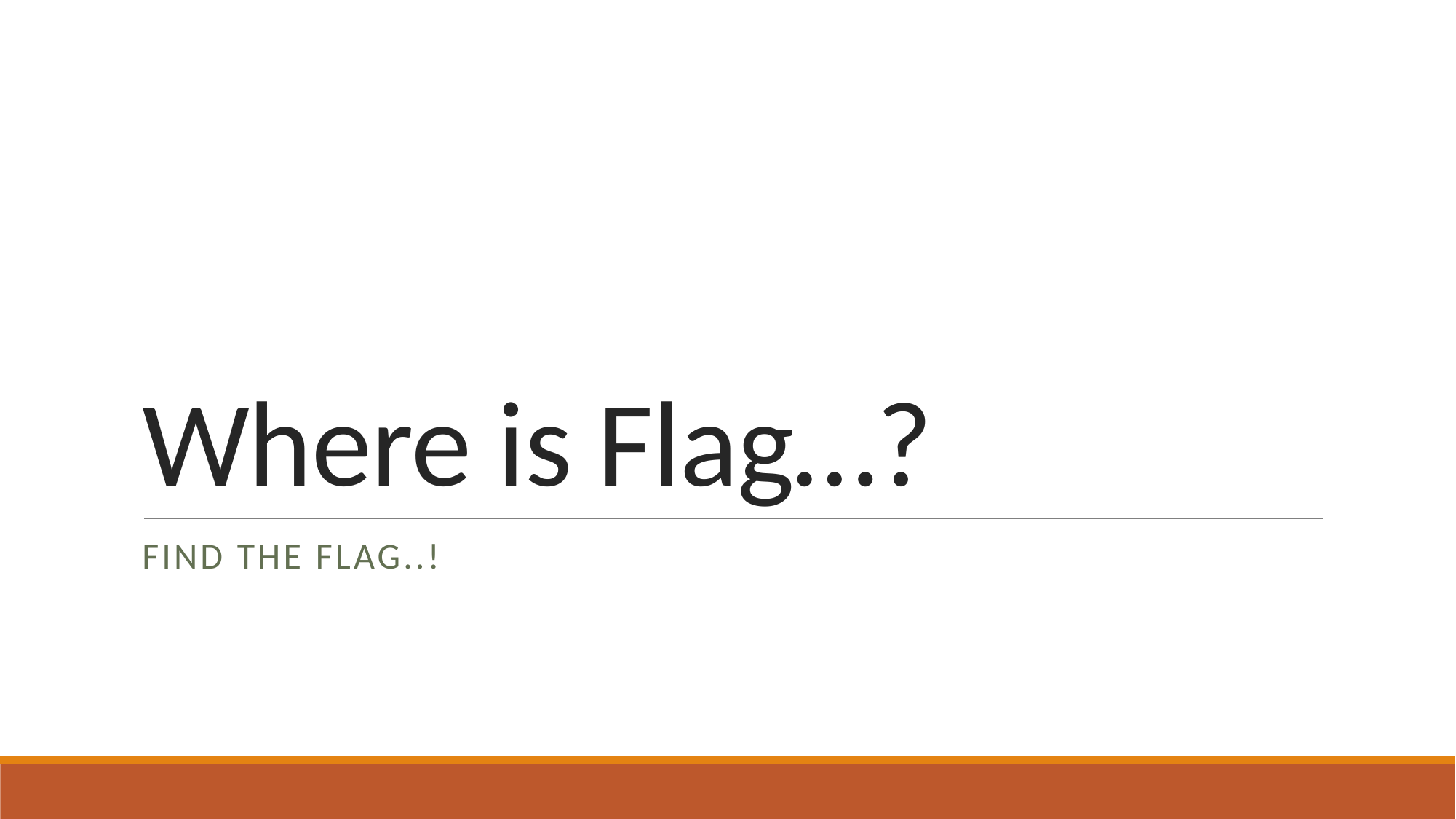

# Where is Flag…?
Find the flag..!